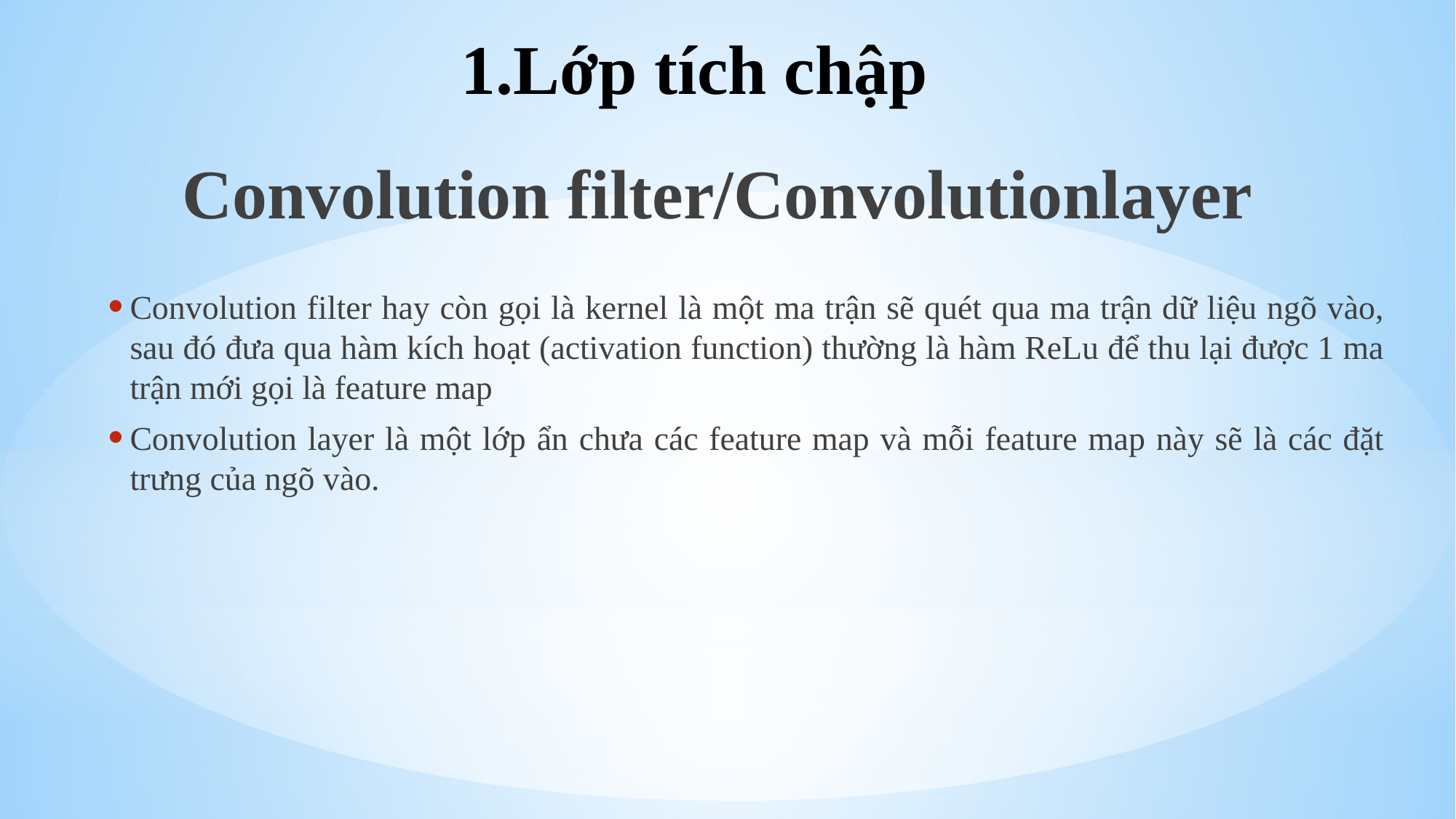

# 1.Lớp tích chập
Convolution filter/Convolutionlayer
Convolution filter hay còn gọi là kernel là một ma trận sẽ quét qua ma trận dữ liệu ngõ vào, sau đó đưa qua hàm kích hoạt (activation function) thường là hàm ReLu để thu lại được 1 ma trận mới gọi là feature map
Convolution layer là một lớp ẩn chưa các feature map và mỗi feature map này sẽ là các đặt trưng của ngõ vào.